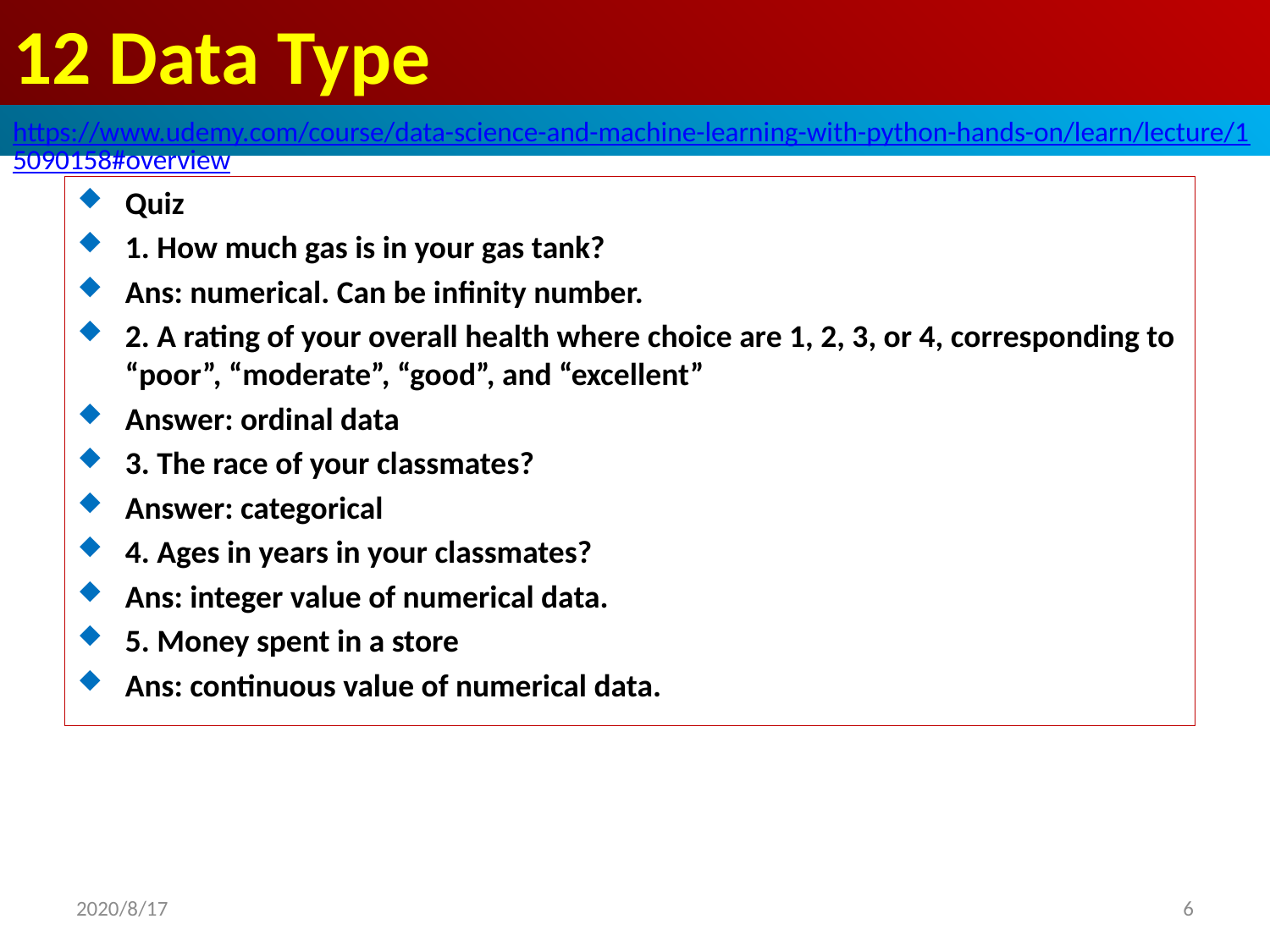

# 12 Data Type
https://www.udemy.com/course/data-science-and-machine-learning-with-python-hands-on/learn/lecture/15090158#overview
Quiz
1. How much gas is in your gas tank?
Ans: numerical. Can be infinity number.
2. A rating of your overall health where choice are 1, 2, 3, or 4, corresponding to “poor”, “moderate”, “good”, and “excellent”
Answer: ordinal data
3. The race of your classmates?
Answer: categorical
4. Ages in years in your classmates?
Ans: integer value of numerical data.
5. Money spent in a store
Ans: continuous value of numerical data.

2020/8/17
6